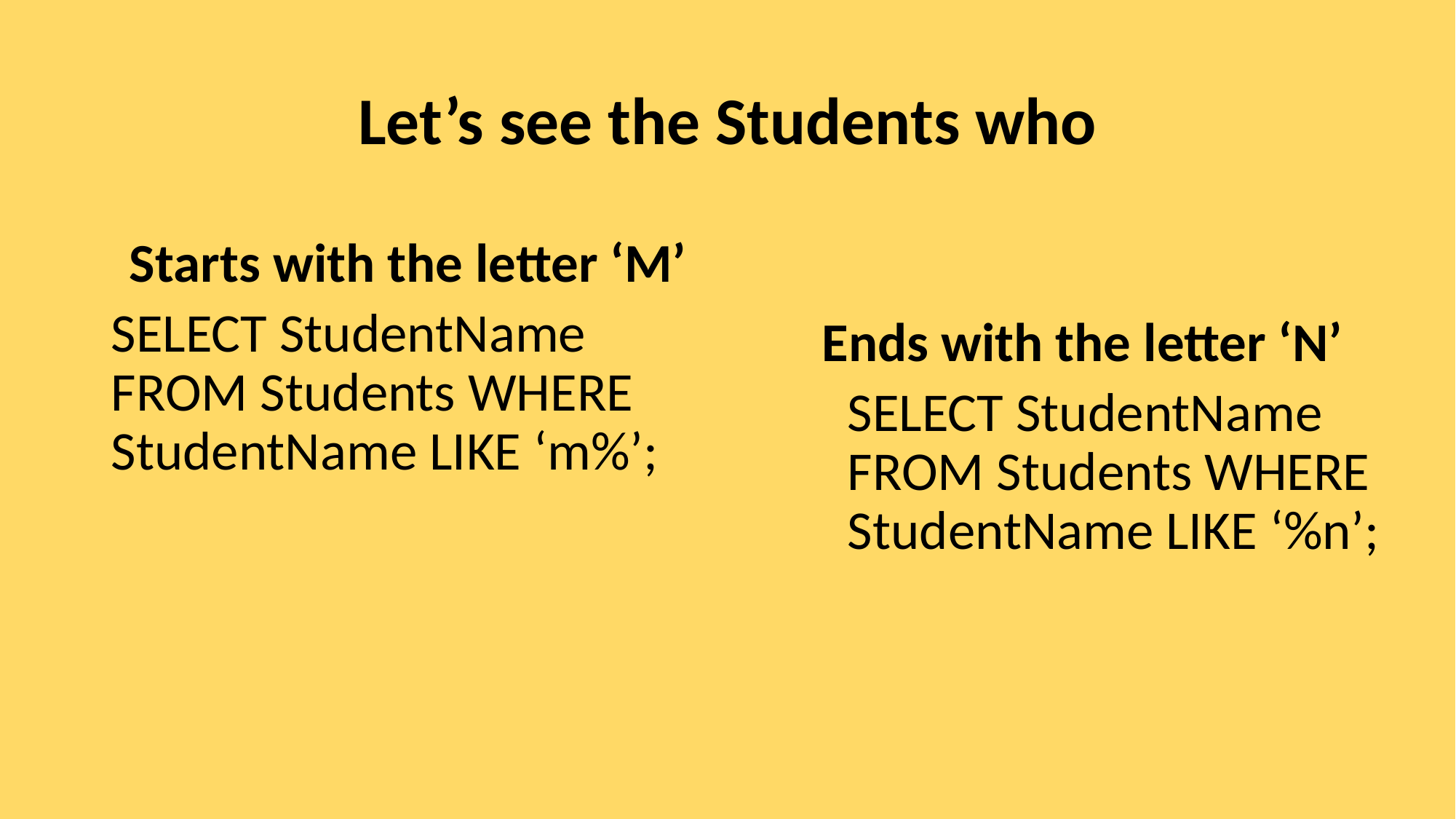

# Let’s see the Students who
Starts with the letter ‘M’
Ends with the letter ‘N’
SELECT StudentName FROM Students WHERE StudentName LIKE ‘m%’;
SELECT StudentName FROM Students WHERE StudentName LIKE ‘%n’;